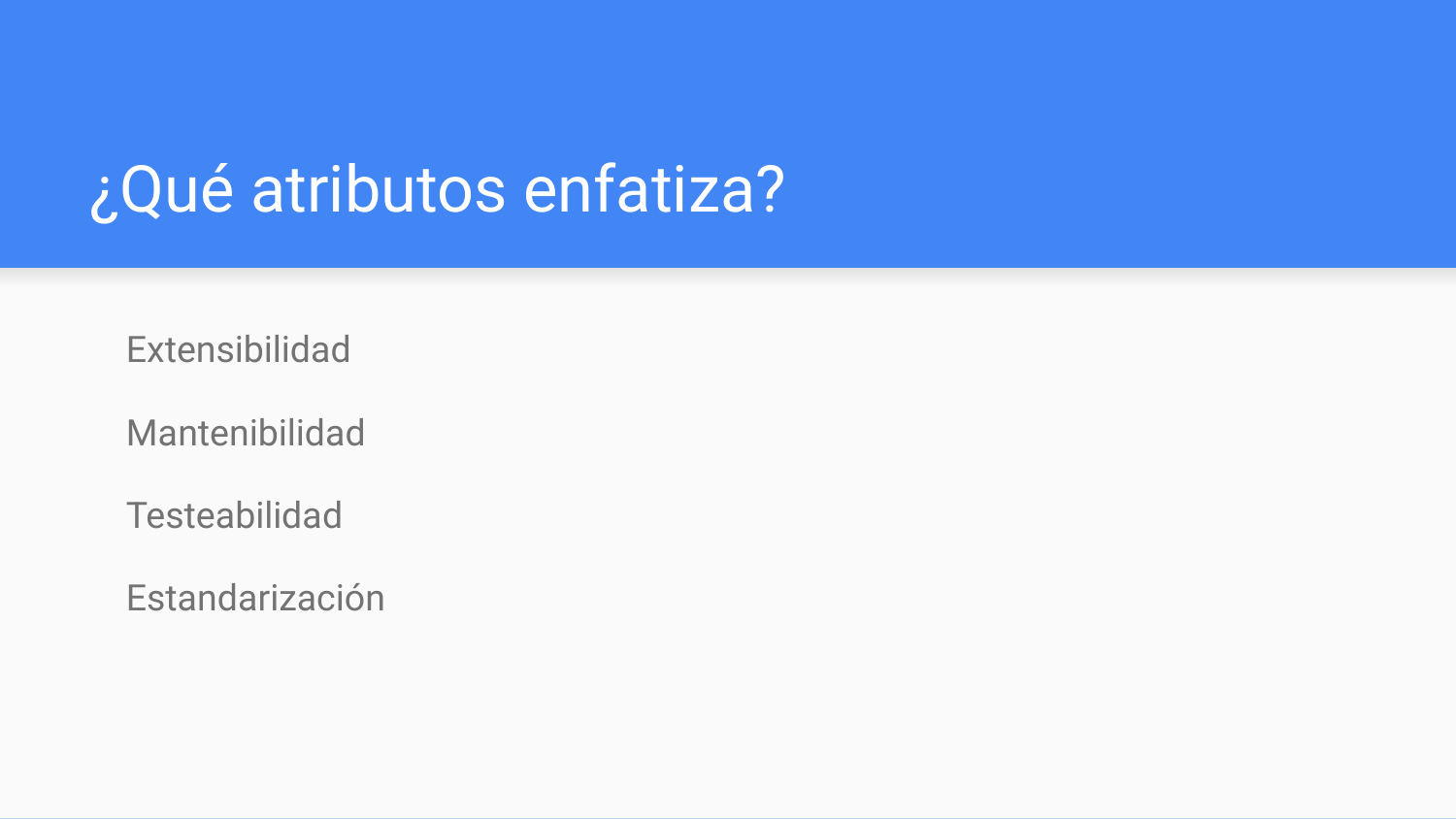

# ¿Qué atributos enfatiza?
Extensibilidad
Mantenibilidad
Testeabilidad
Estandarización